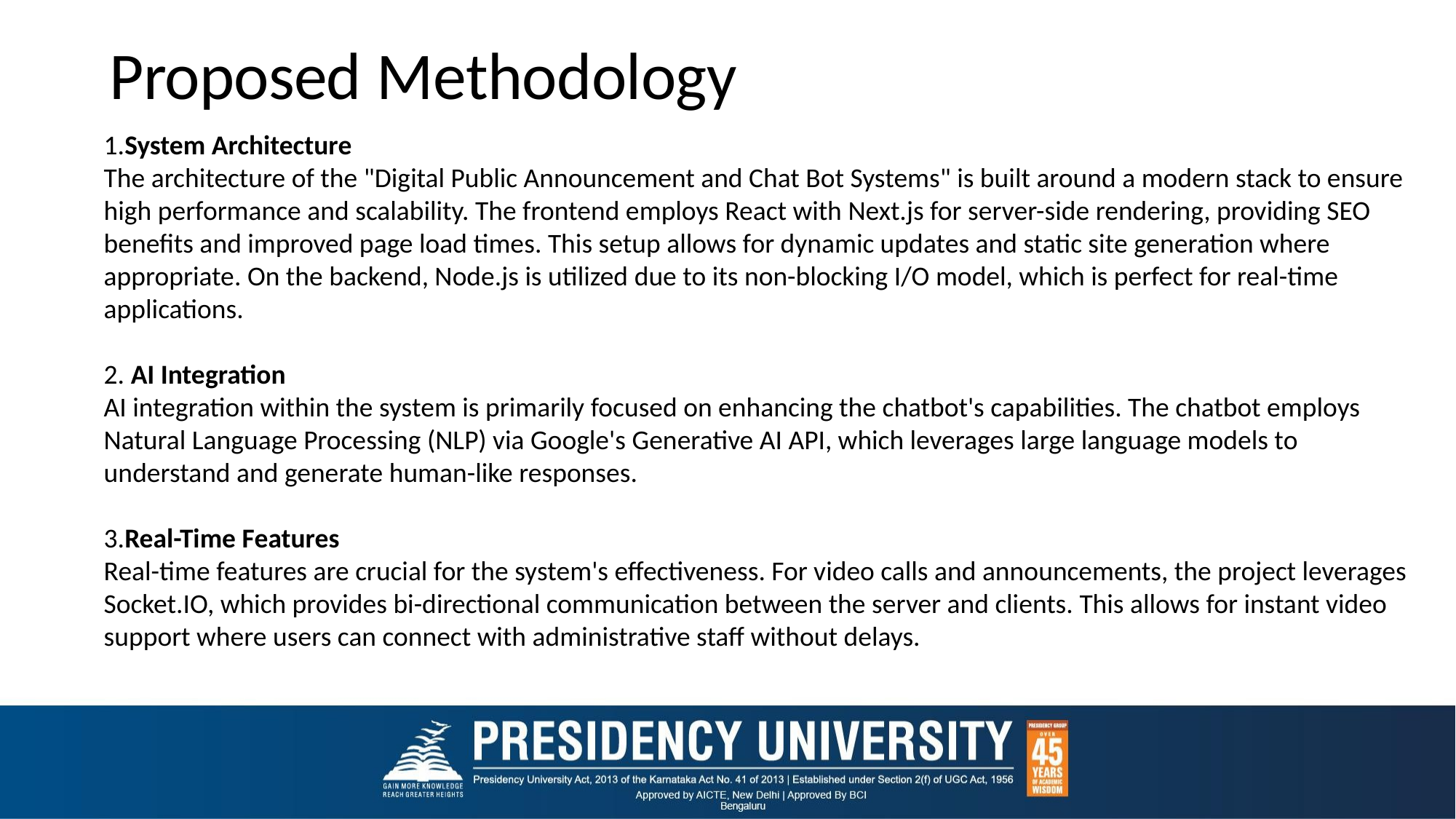

# Proposed Methodology
1.System Architecture
The architecture of the "Digital Public Announcement and Chat Bot Systems" is built around a modern stack to ensure high performance and scalability. The frontend employs React with Next.js for server-side rendering, providing SEO benefits and improved page load times. This setup allows for dynamic updates and static site generation where appropriate. On the backend, Node.js is utilized due to its non-blocking I/O model, which is perfect for real-time applications.

2. AI Integration
AI integration within the system is primarily focused on enhancing the chatbot's capabilities. The chatbot employs Natural Language Processing (NLP) via Google's Generative AI API, which leverages large language models to understand and generate human-like responses.

3.Real-Time Features
Real-time features are crucial for the system's effectiveness. For video calls and announcements, the project leverages Socket.IO, which provides bi-directional communication between the server and clients. This allows for instant video support where users can connect with administrative staff without delays.